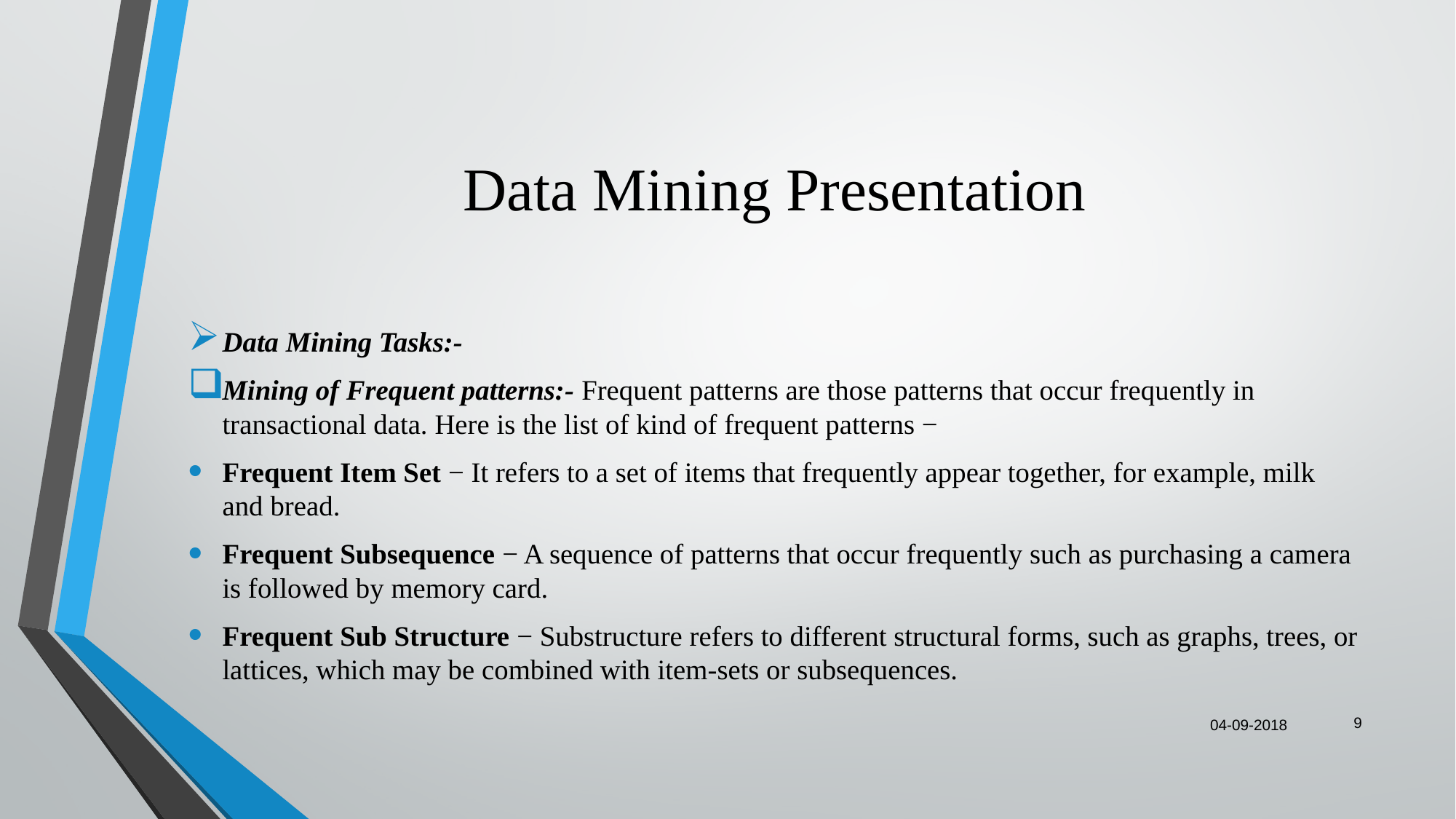

# Data Mining Presentation
Data Mining Tasks:-
Mining of Frequent patterns:- Frequent patterns are those patterns that occur frequently in transactional data. Here is the list of kind of frequent patterns −
Frequent Item Set − It refers to a set of items that frequently appear together, for example, milk and bread.
Frequent Subsequence − A sequence of patterns that occur frequently such as purchasing a camera is followed by memory card.
Frequent Sub Structure − Substructure refers to different structural forms, such as graphs, trees, or lattices, which may be combined with item-sets or subsequences.

9
04-09-2018